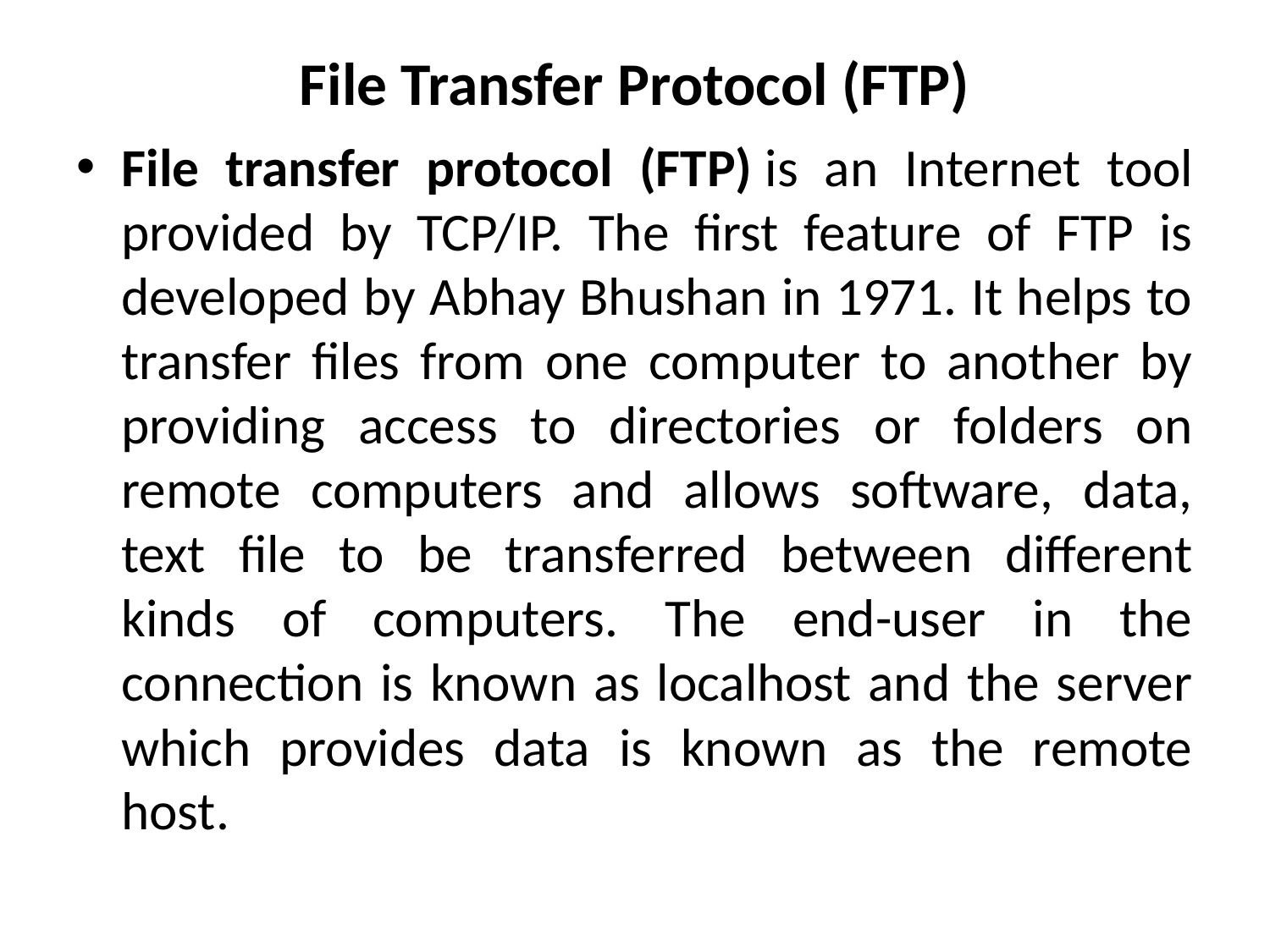

# File Transfer Protocol (FTP)
File transfer protocol (FTP) is an Internet tool provided by TCP/IP. The first feature of FTP is developed by Abhay Bhushan in 1971. It helps to transfer files from one computer to another by providing access to directories or folders on remote computers and allows software, data, text file to be transferred between different kinds of computers. The end-user in the connection is known as localhost and the server which provides data is known as the remote host.